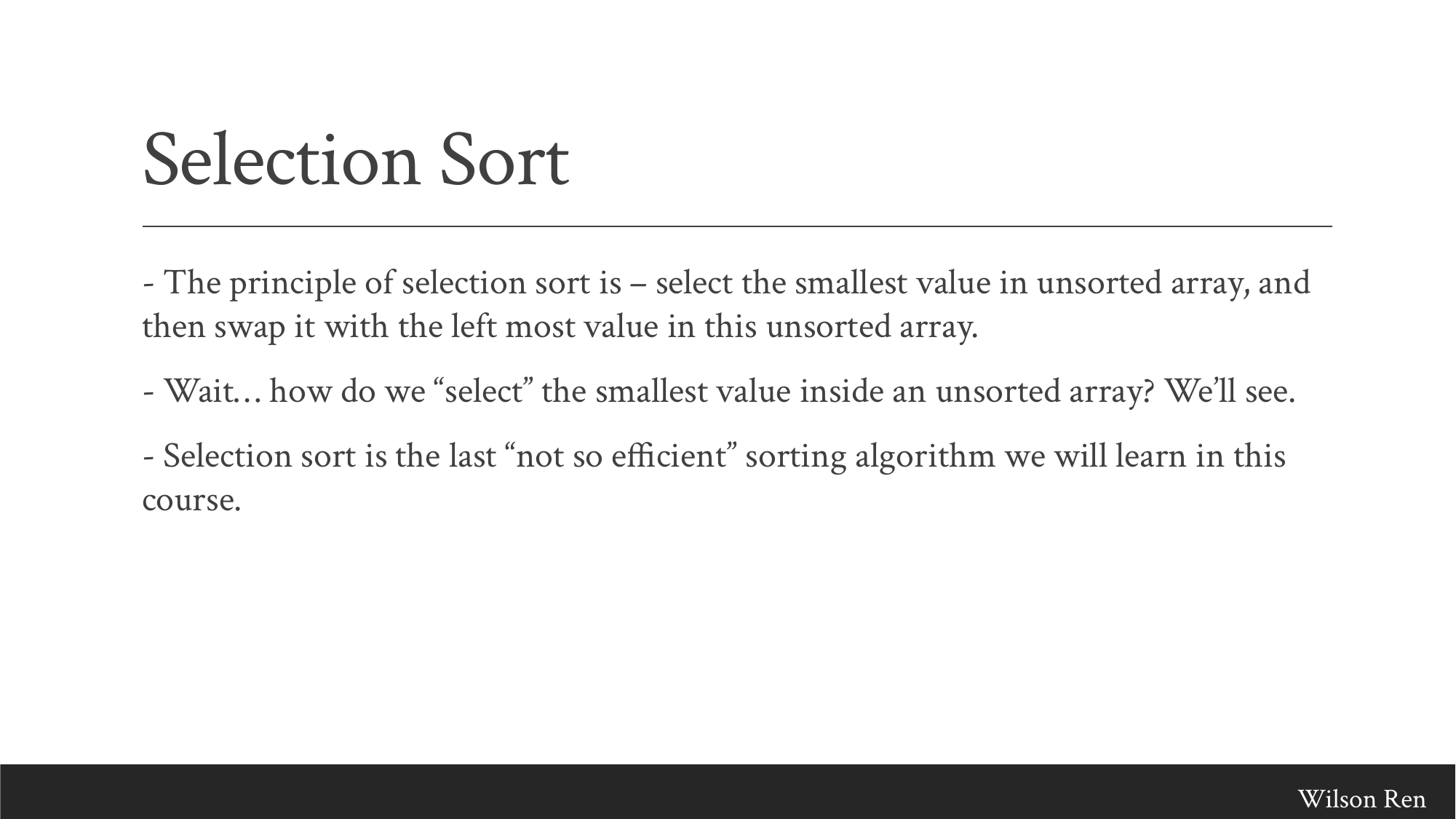

# Selection Sort
- The principle of selection sort is – select the smallest value in unsorted array, and then swap it with the left most value in this unsorted array.
- Wait… how do we “select” the smallest value inside an unsorted array? We’ll see.
- Selection sort is the last “not so efficient” sorting algorithm we will learn in this course.
Wilson Ren